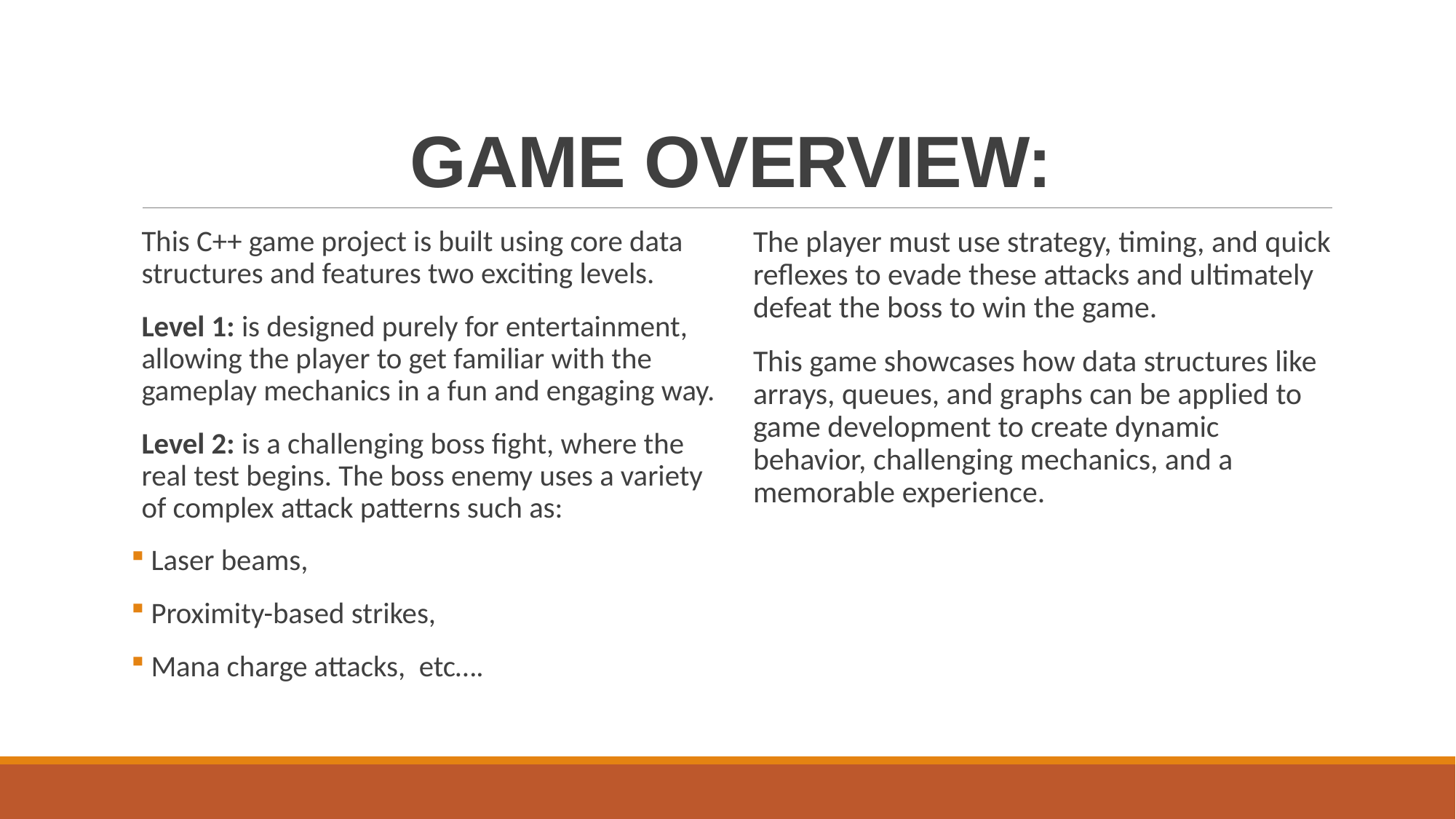

# GAME OVERVIEW:
This C++ game project is built using core data structures and features two exciting levels.
Level 1: is designed purely for entertainment, allowing the player to get familiar with the gameplay mechanics in a fun and engaging way.
Level 2: is a challenging boss fight, where the real test begins. The boss enemy uses a variety of complex attack patterns such as:
 Laser beams,
 Proximity-based strikes,
 Mana charge attacks,  etc….
The player must use strategy, timing, and quick reflexes to evade these attacks and ultimately defeat the boss to win the game.
This game showcases how data structures like arrays, queues, and graphs can be applied to game development to create dynamic behavior, challenging mechanics, and a memorable experience.